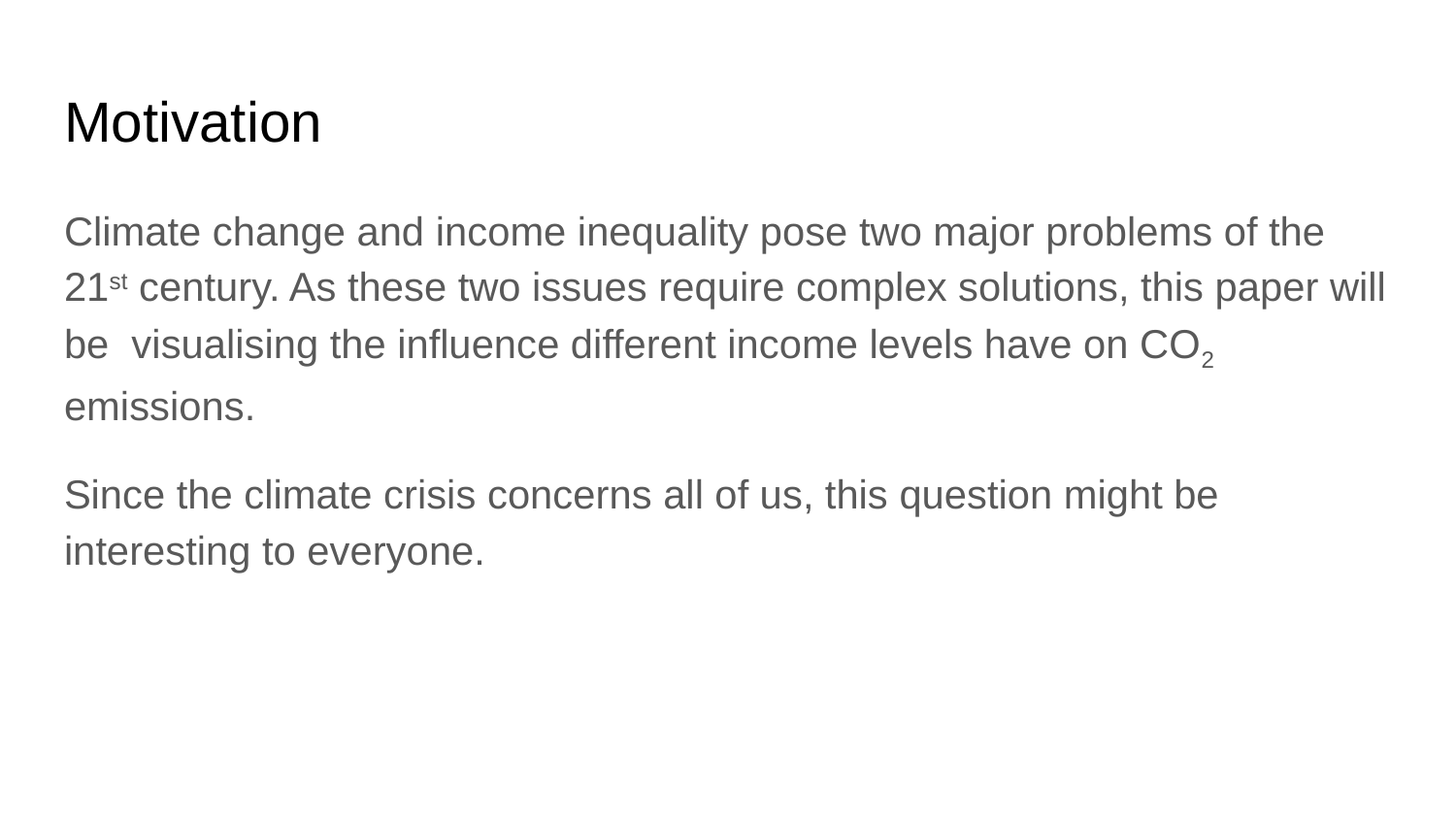

# Motivation
Climate change and income inequality pose two major problems of the 21st century. As these two issues require complex solutions, this paper will be  visualising the influence different income levels have on CO2 emissions.
Since the climate crisis concerns all of us, this question might be interesting to everyone.